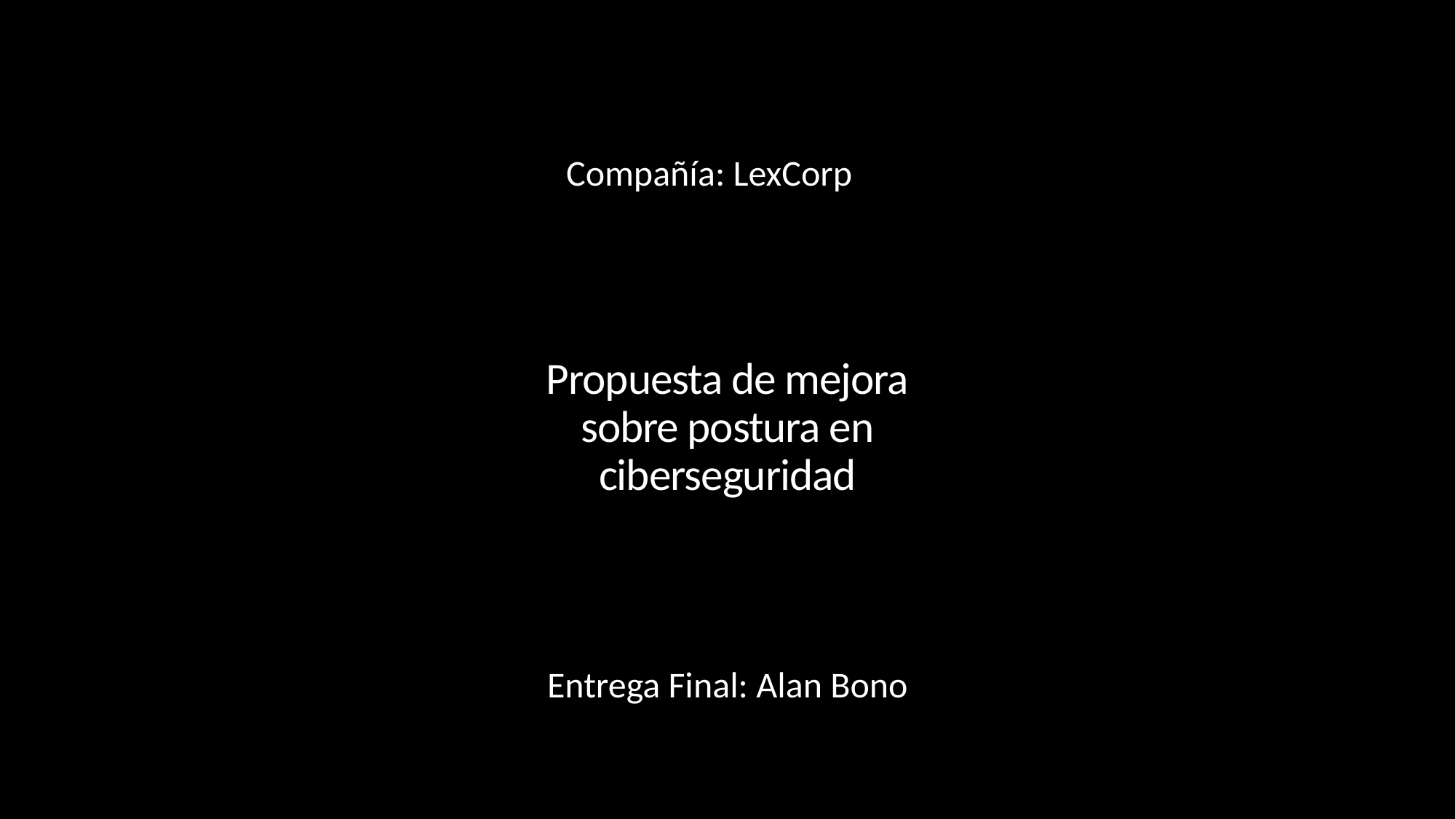

Compañía: LexCorp
# Propuesta de mejora sobre postura en ciberseguridad
Entrega Final: Alan Bono